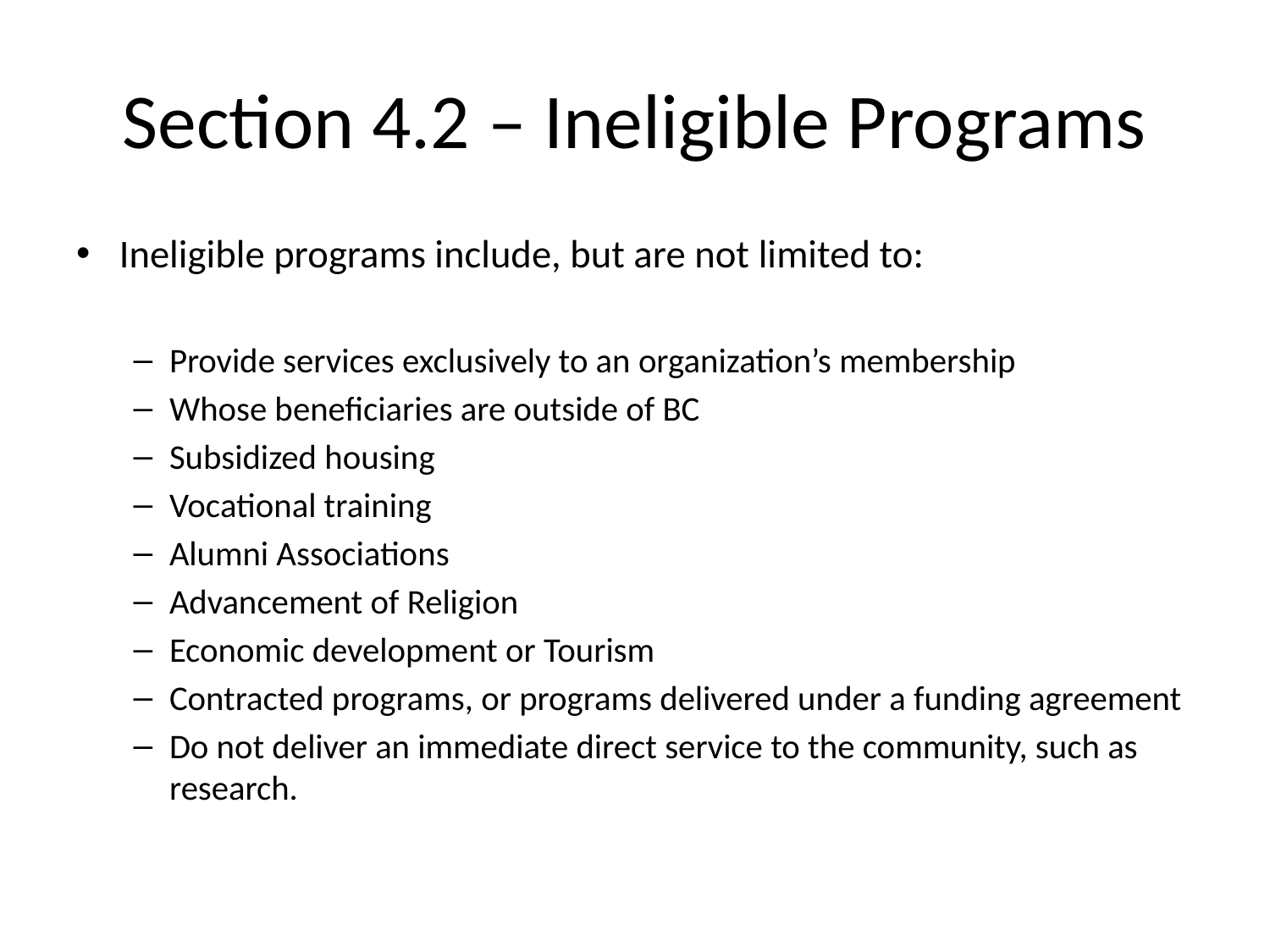

# Section 4.2 – Ineligible Programs
Ineligible programs include, but are not limited to:

Provide services exclusively to an organization’s membership
Whose beneficiaries are outside of BC
Subsidized housing
Vocational training
Alumni Associations
Advancement of Religion
Economic development or Tourism
Contracted programs, or programs delivered under a funding agreement
Do not deliver an immediate direct service to the community, such as research.